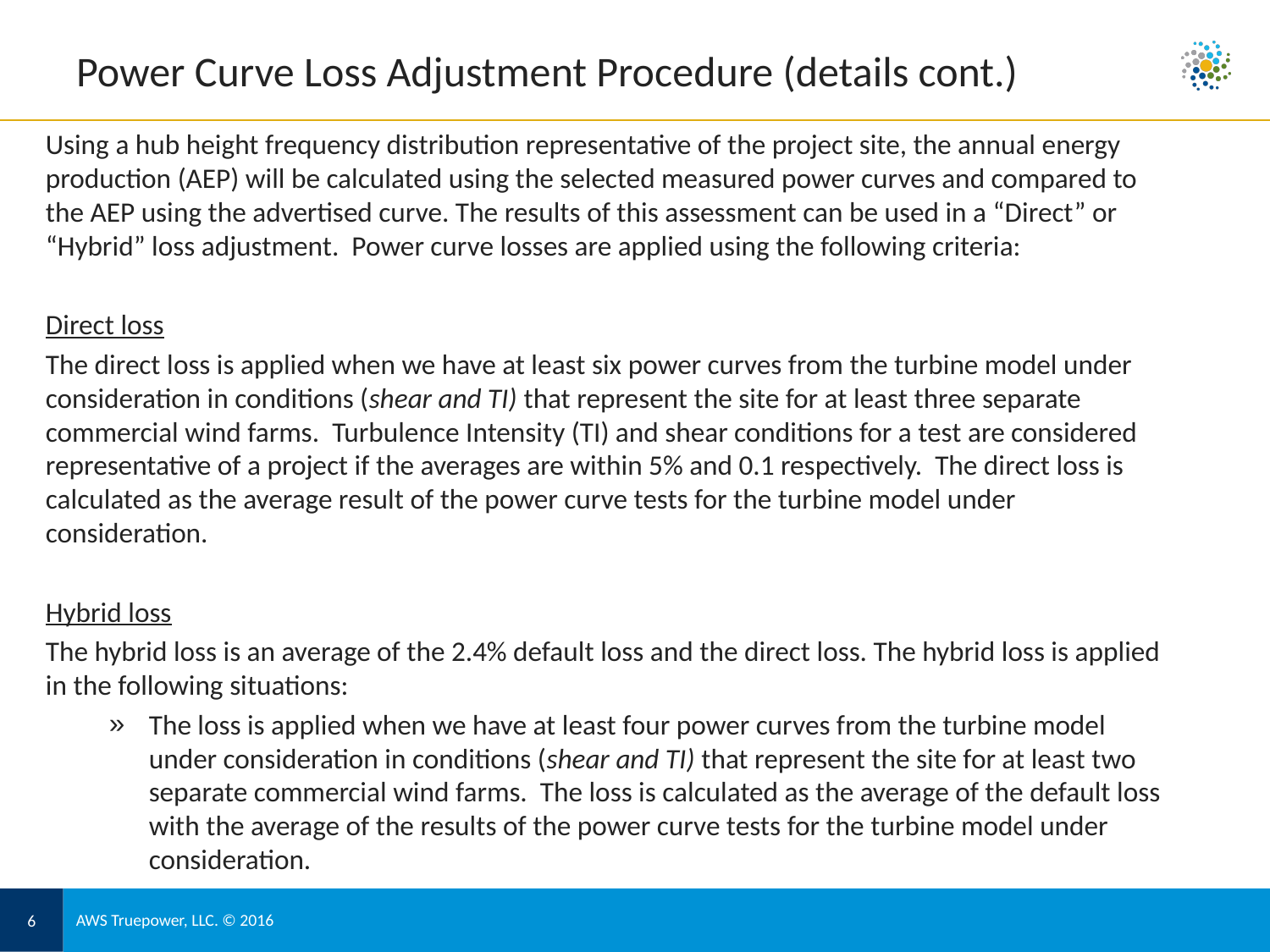

# Power Curve Loss Adjustment Procedure (details cont.)
Using a hub height frequency distribution representative of the project site, the annual energy production (AEP) will be calculated using the selected measured power curves and compared to the AEP using the advertised curve. The results of this assessment can be used in a “Direct” or “Hybrid” loss adjustment.  Power curve losses are applied using the following criteria:

Direct loss
The direct loss is applied when we have at least six power curves from the turbine model under consideration in conditions (shear and TI) that represent the site for at least three separate commercial wind farms.  Turbulence Intensity (TI) and shear conditions for a test are considered representative of a project if the averages are within 5% and 0.1 respectively.  The direct loss is calculated as the average result of the power curve tests for the turbine model under consideration.

Hybrid loss
The hybrid loss is an average of the 2.4% default loss and the direct loss. The hybrid loss is applied in the following situations:
The loss is applied when we have at least four power curves from the turbine model under consideration in conditions (shear and TI) that represent the site for at least two separate commercial wind farms.  The loss is calculated as the average of the default loss with the average of the results of the power curve tests for the turbine model under consideration.